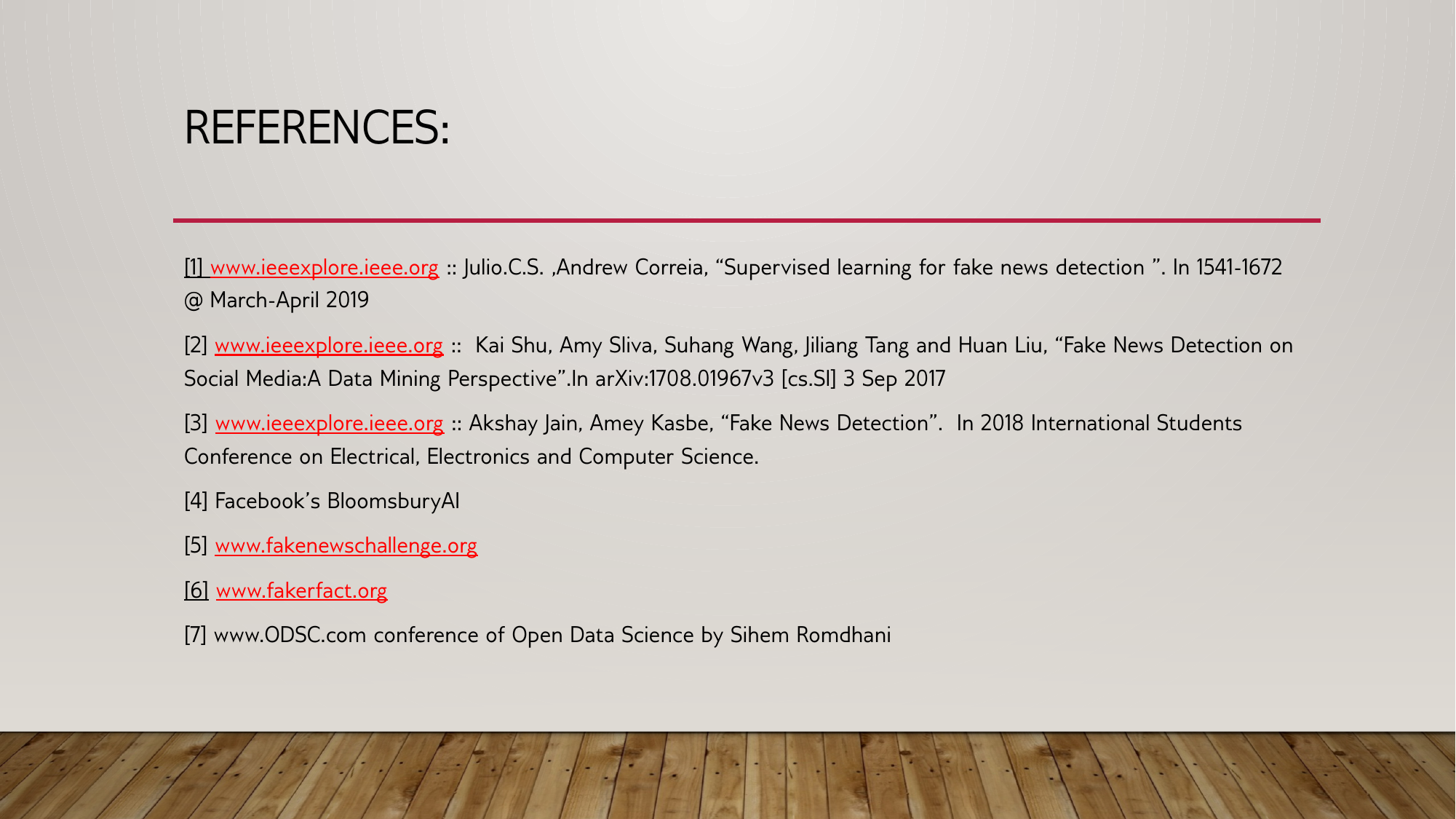

# REFERENCES:
[1] www.ieeexplore.ieee.org :: Julio.C.S. ,Andrew Correia, “Supervised learning for fake news detection ”. In 1541-1672 @ March-April 2019
[2] www.ieeexplore.ieee.org ::  Kai Shu, Amy Sliva, Suhang Wang, Jiliang Tang and Huan Liu, “Fake News Detection on Social Media:A Data Mining Perspective”.In arXiv:1708.01967v3 [cs.SI] 3 Sep 2017
[3] www.ieeexplore.ieee.org :: Akshay Jain, Amey Kasbe, “Fake News Detection”.  In 2018 International Students Conference on Electrical, Electronics and Computer Science.
[4] Facebook’s BloomsburyAI
[5] www.fakenewschallenge.org
[6] www.fakerfact.org
[7] www.ODSC.com conference of Open Data Science by Sihem Romdhani